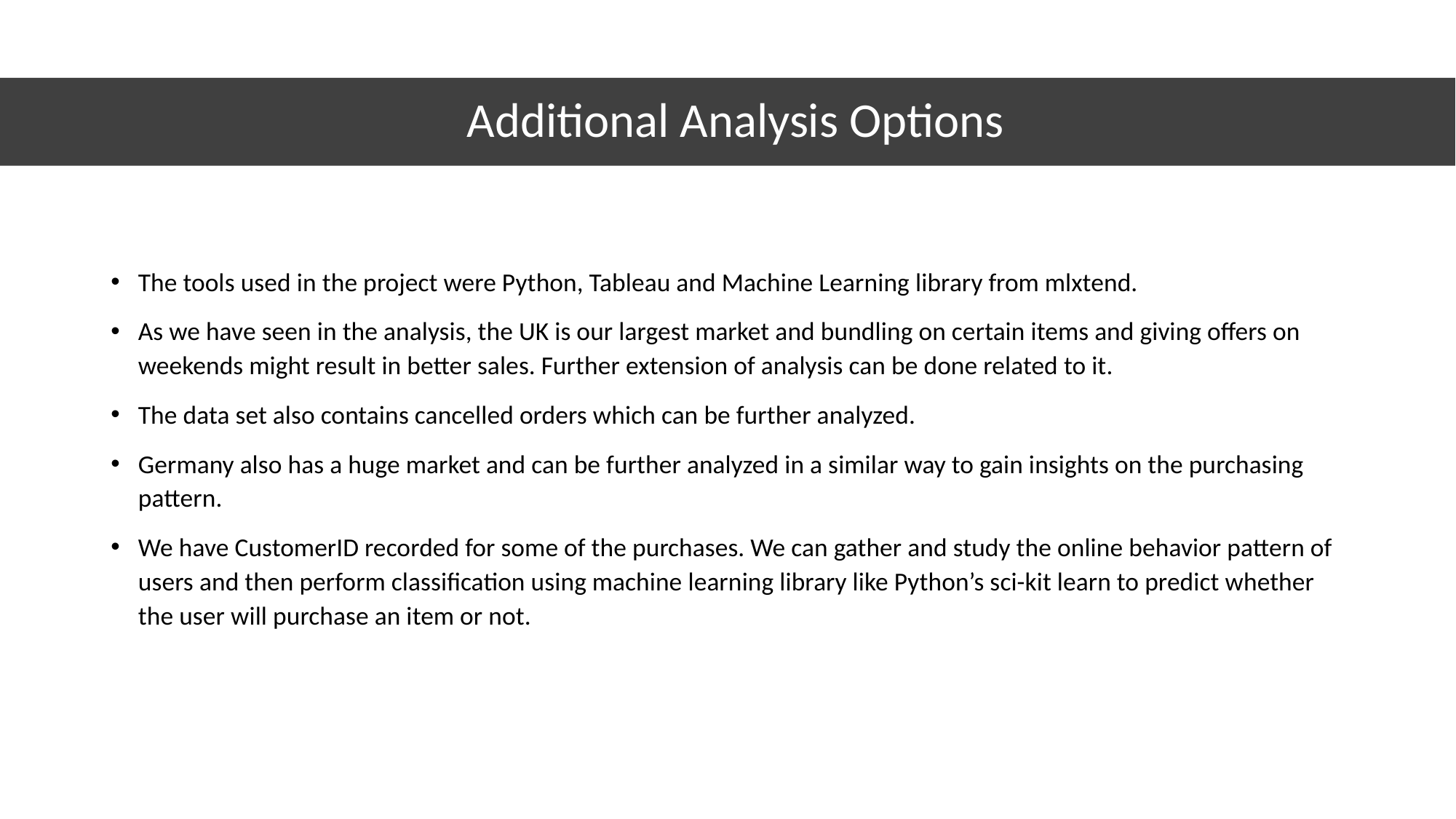

# Additional Analysis Options

The tools used in the project were Python, Tableau and Machine Learning library from mlxtend.
As we have seen in the analysis, the UK is our largest market and bundling on certain items and giving offers on weekends might result in better sales. Further extension of analysis can be done related to it.
The data set also contains cancelled orders which can be further analyzed.
Germany also has a huge market and can be further analyzed in a similar way to gain insights on the purchasing pattern.
We have CustomerID recorded for some of the purchases. We can gather and study the online behavior pattern of users and then perform classification using machine learning library like Python’s sci-kit learn to predict whether the user will purchase an item or not.